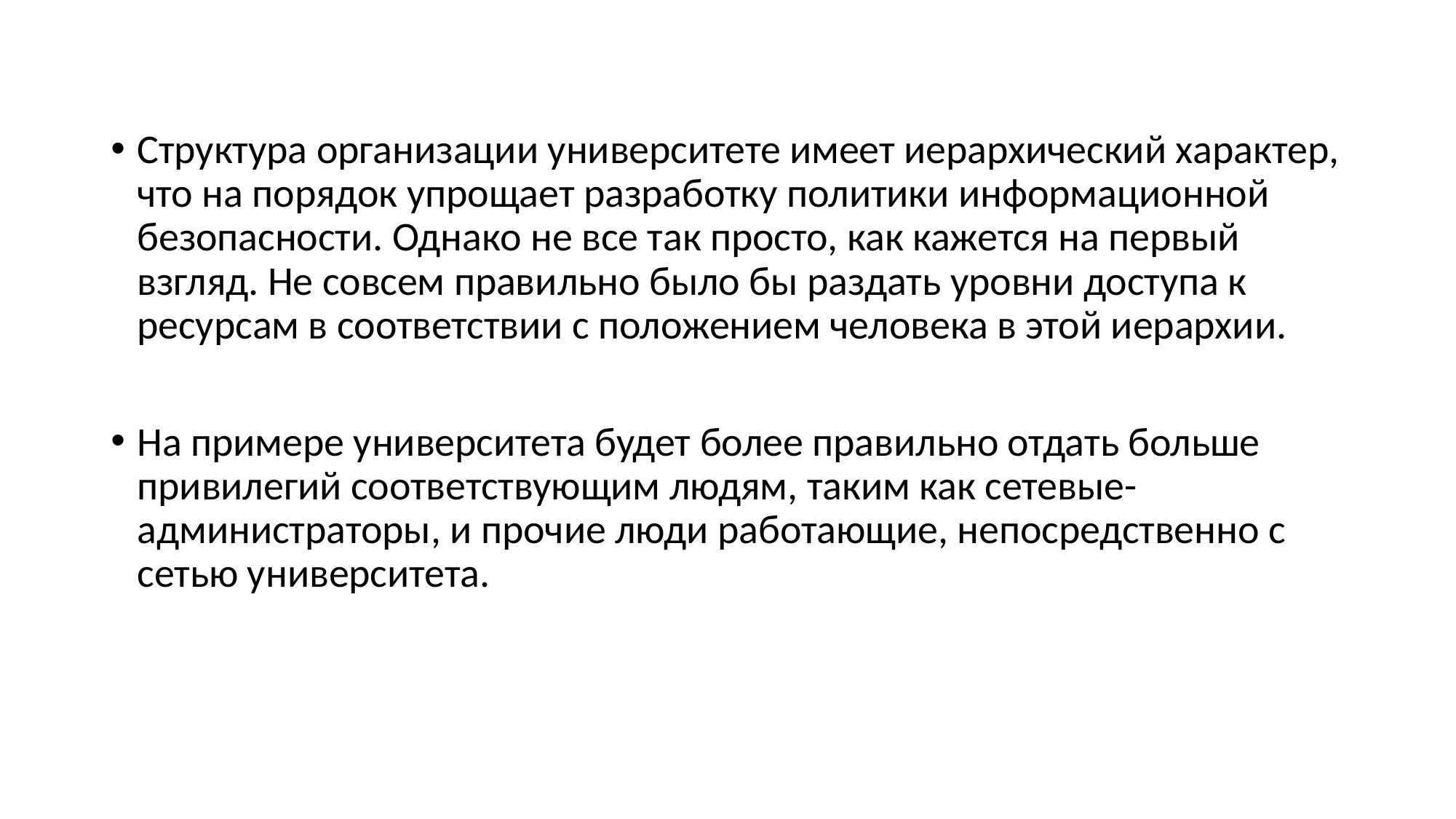

#
Структура организации университете имеет иерархический характер, что на порядок упрощает разработку политики информационной безопасности. Однако не все так просто, как кажется на первый взгляд. Не совсем правильно было бы раздать уровни доступа к ресурсам в соответствии с положением человека в этой иерархии.

На примере университета будет более правильно отдать больше привилегий соответствующим людям, таким как сетевые-администраторы, и прочие люди работающие, непосредственно с сетью университета.